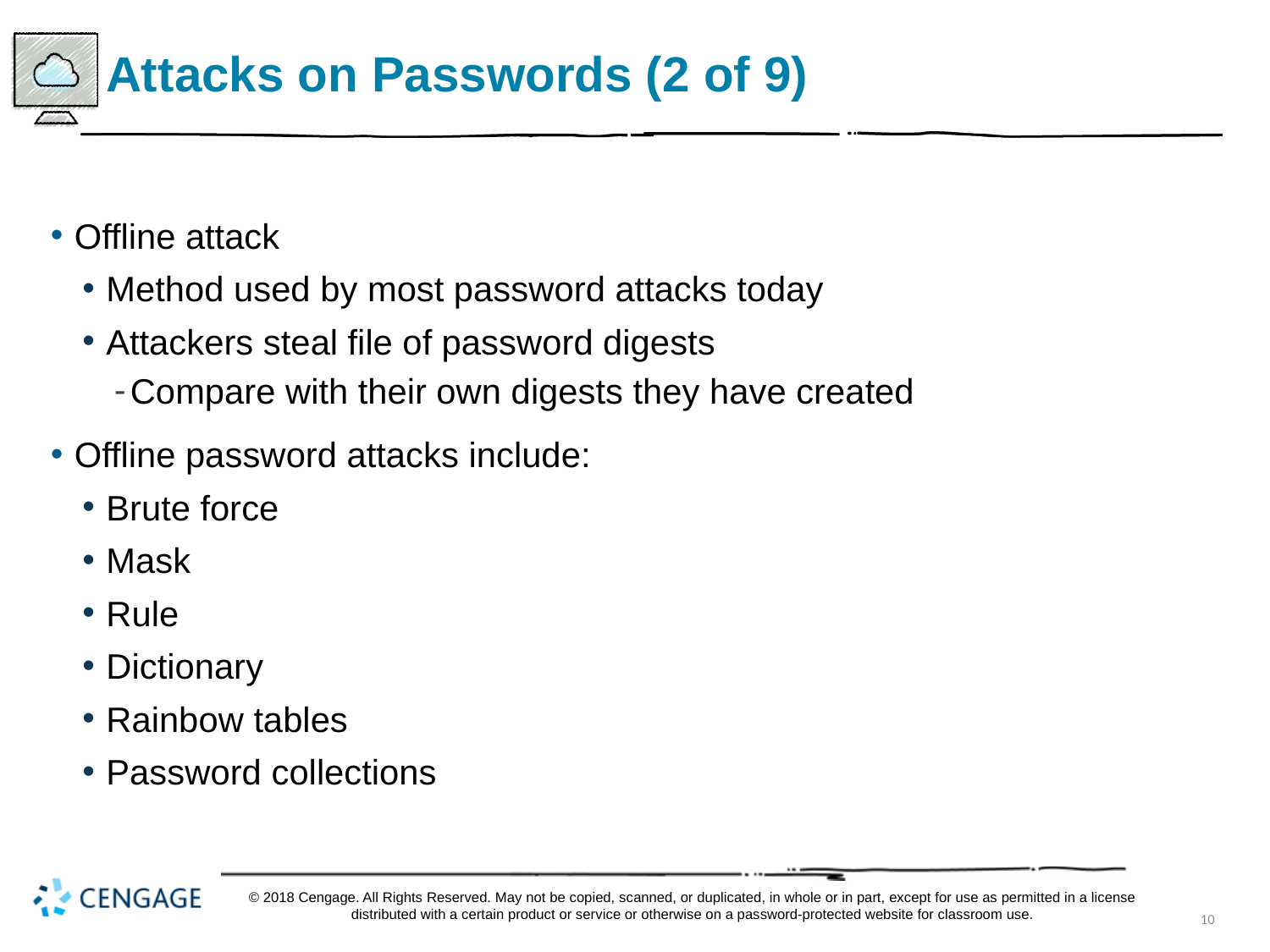

# Attacks on Passwords (2 of 9)
Offline attack
Method used by most password attacks today
Attackers steal file of password digests
Compare with their own digests they have created
Offline password attacks include:
Brute force
Mask
Rule
Dictionary
Rainbow tables
Password collections
© 2018 Cengage. All Rights Reserved. May not be copied, scanned, or duplicated, in whole or in part, except for use as permitted in a license distributed with a certain product or service or otherwise on a password-protected website for classroom use.